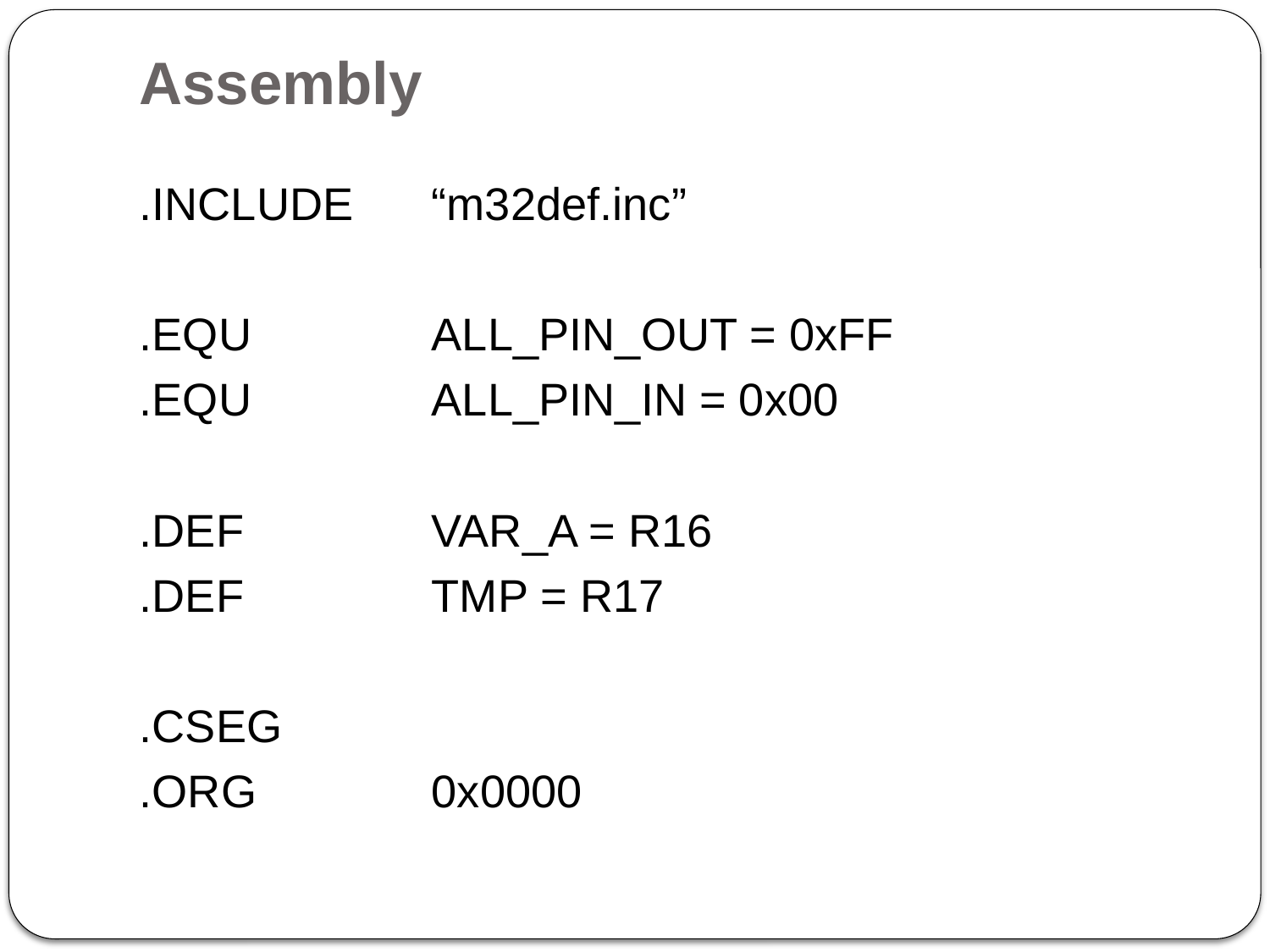

# Assembly
.INCLUDE	“m32def.inc”

.EQU		ALL_PIN_OUT = 0xFF
.EQU		ALL_PIN_IN = 0x00

.DEF		VAR_A = R16
.DEF		TMP = R17

.CSEG
.ORG		0x0000